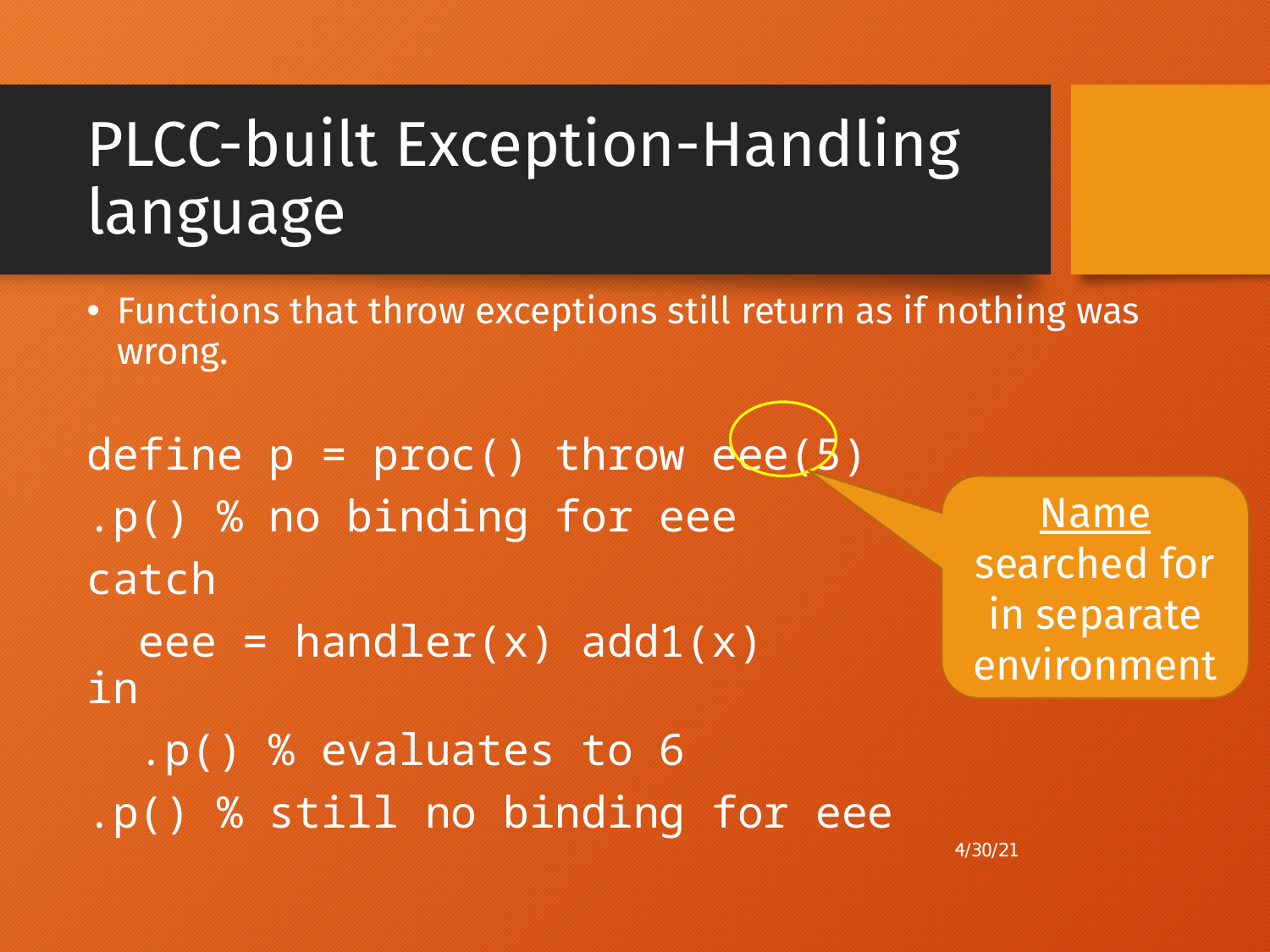

# PLCC-built Exception-Handling language
Functions that throw exceptions still return as if nothing was wrong.
define p = proc() throw eee(5)
.p() % no binding for eee
catch
  eee = handler(x) add1(x)
in
  .p() % evaluates to 6
.p() % still no binding for eee

Name searched for in separate
environment
4/30/21